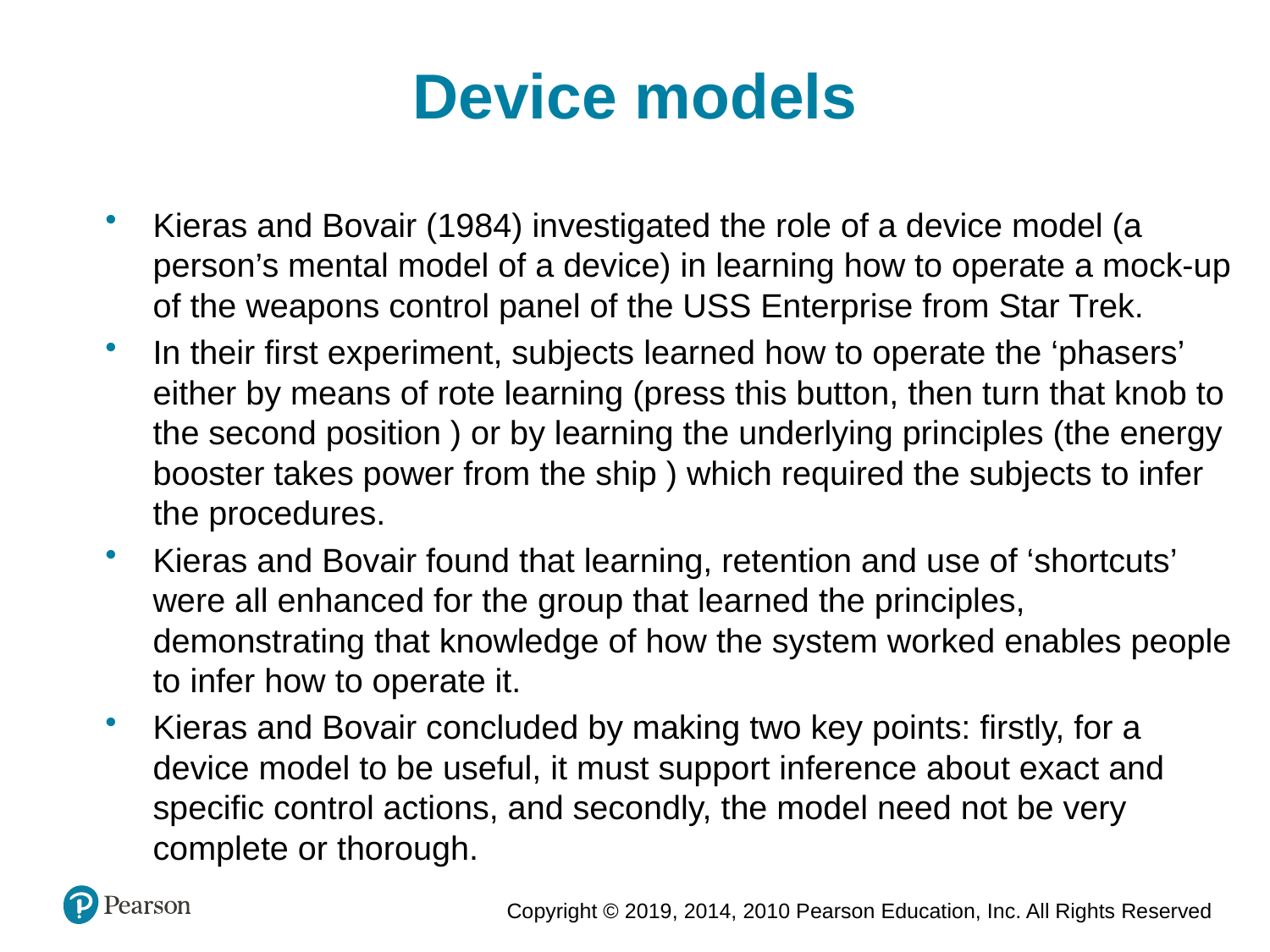

Device models
Kieras and Bovair (1984) investigated the role of a device model (a person’s mental model of a device) in learning how to operate a mock-up of the weapons control panel of the USS Enterprise from Star Trek.
In their first experiment, subjects learned how to operate the ‘phasers’ either by means of rote learning (press this button, then turn that knob to the second position ) or by learning the underlying principles (the energy booster takes power from the ship ) which required the subjects to infer the procedures.
Kieras and Bovair found that learning, retention and use of ‘shortcuts’ were all enhanced for the group that learned the principles, demonstrating that knowledge of how the system worked enables people to infer how to operate it.
Kieras and Bovair concluded by making two key points: firstly, for a device model to be useful, it must support inference about exact and specific control actions, and secondly, the model need not be very complete or thorough.